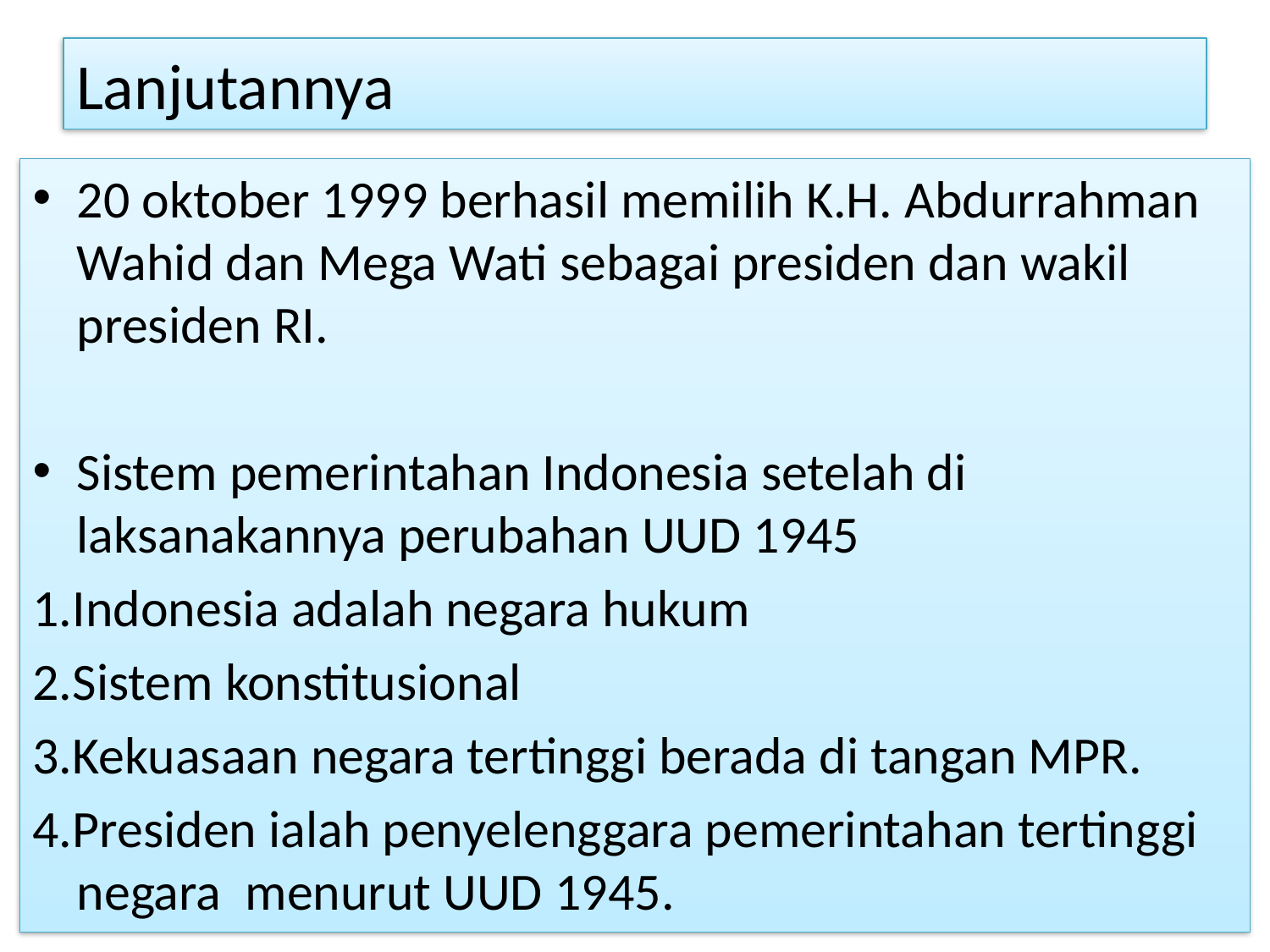

# Lanjutannya
20 oktober 1999 berhasil memilih K.H. Abdurrahman Wahid dan Mega Wati sebagai presiden dan wakil presiden RI.

Sistem pemerintahan Indonesia setelah di laksanakannya perubahan UUD 1945
1.Indonesia adalah negara hukum
2.Sistem konstitusional
3.Kekuasaan negara tertinggi berada di tangan MPR.
4.Presiden ialah penyelenggara pemerintahan tertinggi negara  menurut UUD 1945.